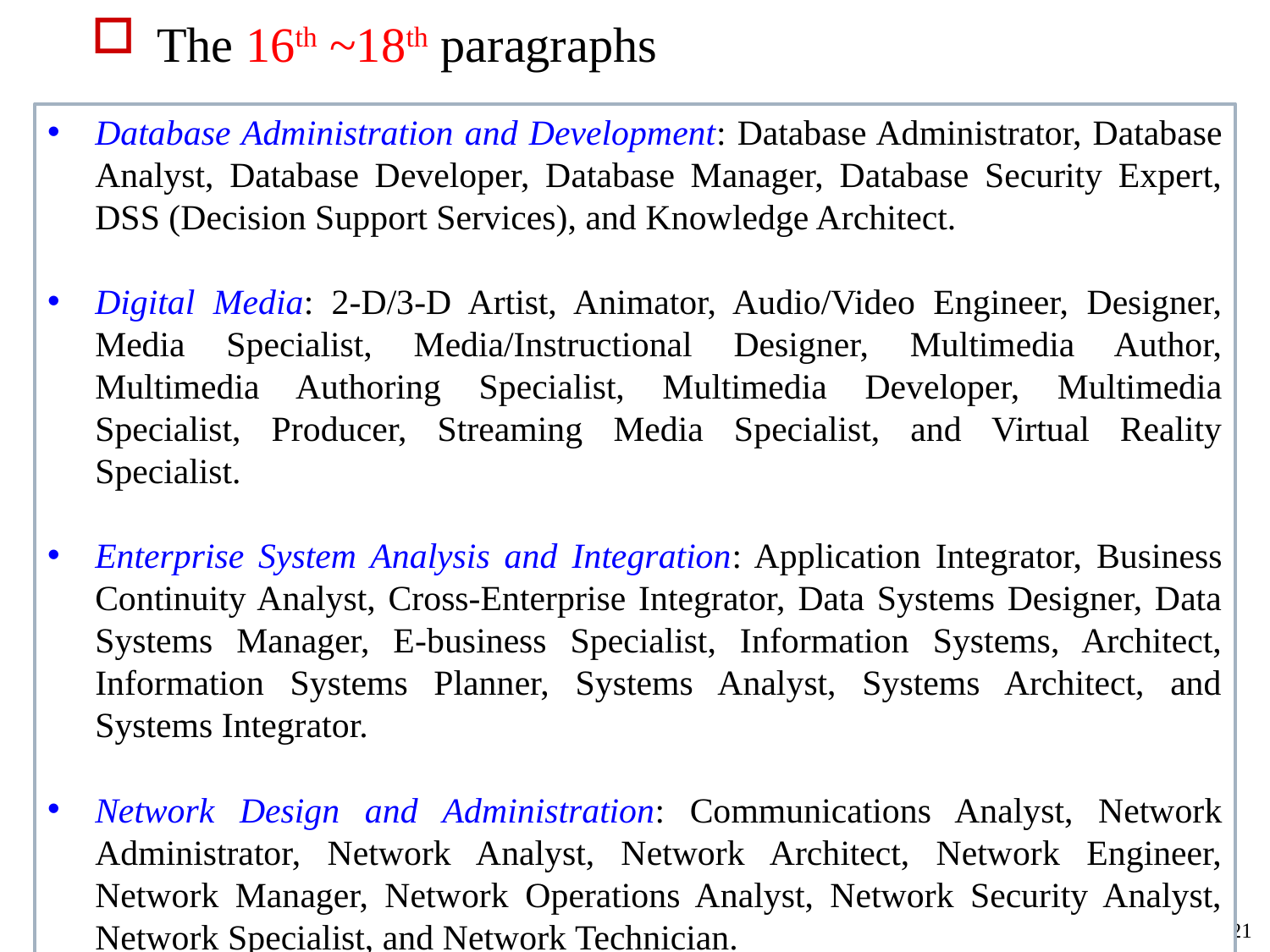

The 16th ~18th paragraphs
Database Administration and Development: Database Administrator, Database Analyst, Database Developer, Database Manager, Database Security Expert, DSS (Decision Support Services), and Knowledge Architect.

Digital Media: 2-D/3-D Artist, Animator, Audio/Video Engineer, Designer, Media Specialist, Media/Instructional Designer, Multimedia Author, Multimedia Authoring Specialist, Multimedia Developer, Multimedia Specialist, Producer, Streaming Media Specialist, and Virtual Reality Specialist.

Enterprise System Analysis and Integration: Application Integrator, Business Continuity Analyst, Cross-Enterprise Integrator, Data Systems Designer, Data Systems Manager, E-business Specialist, Information Systems, Architect, Information Systems Planner, Systems Analyst, Systems Architect, and Systems Integrator.

Network Design and Administration: Communications Analyst, Network Administrator, Network Analyst, Network Architect, Network Engineer, Network Manager, Network Operations Analyst, Network Security Analyst, Network Specialist, and Network Technician.
21